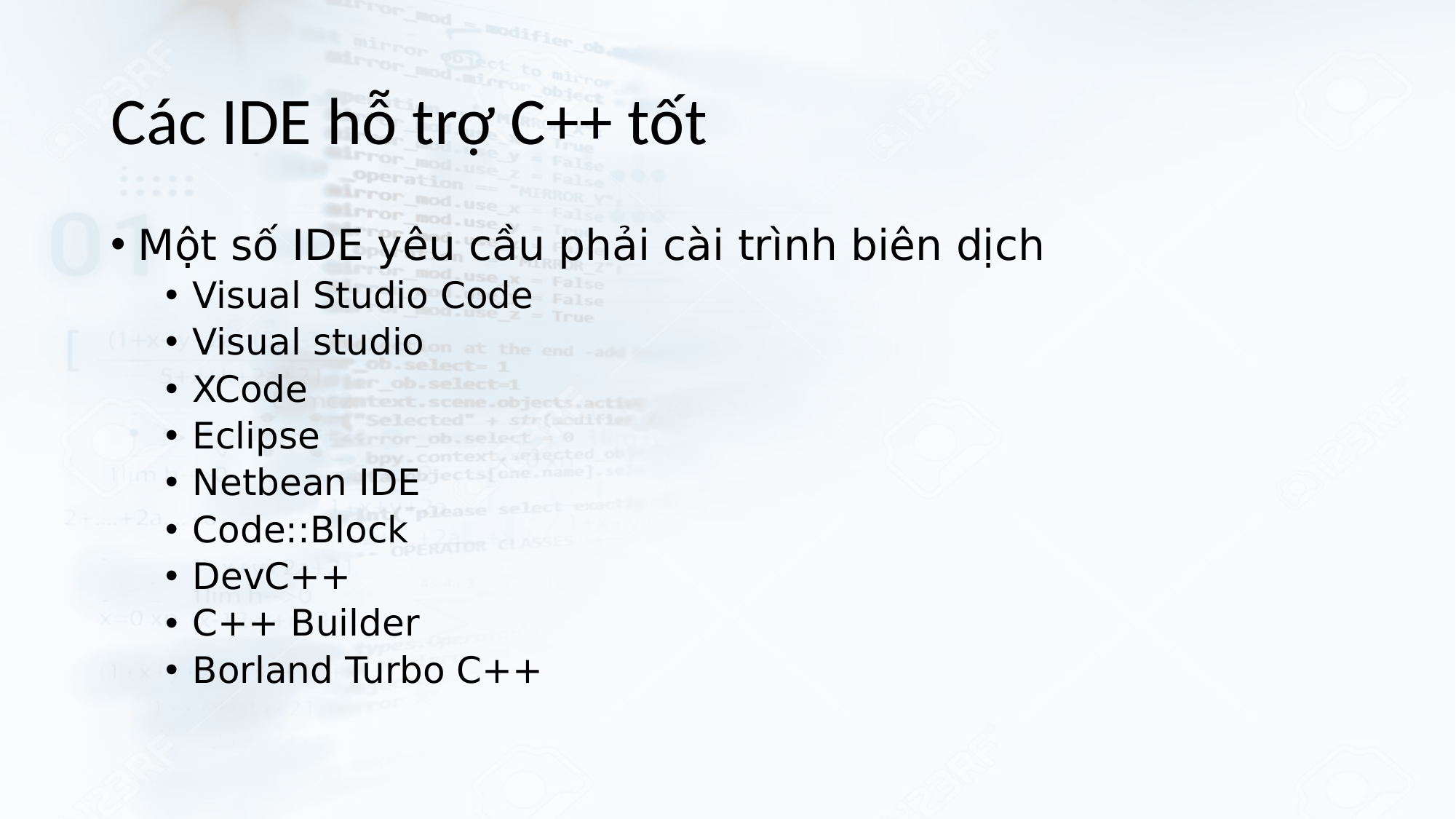

# Các IDE hỗ trợ C++ tốt
Một số IDE yêu cầu phải cài trình biên dịch
Visual Studio Code
Visual studio
XCode
Eclipse
Netbean IDE
Code::Block
DevC++
C++ Builder
Borland Turbo C++